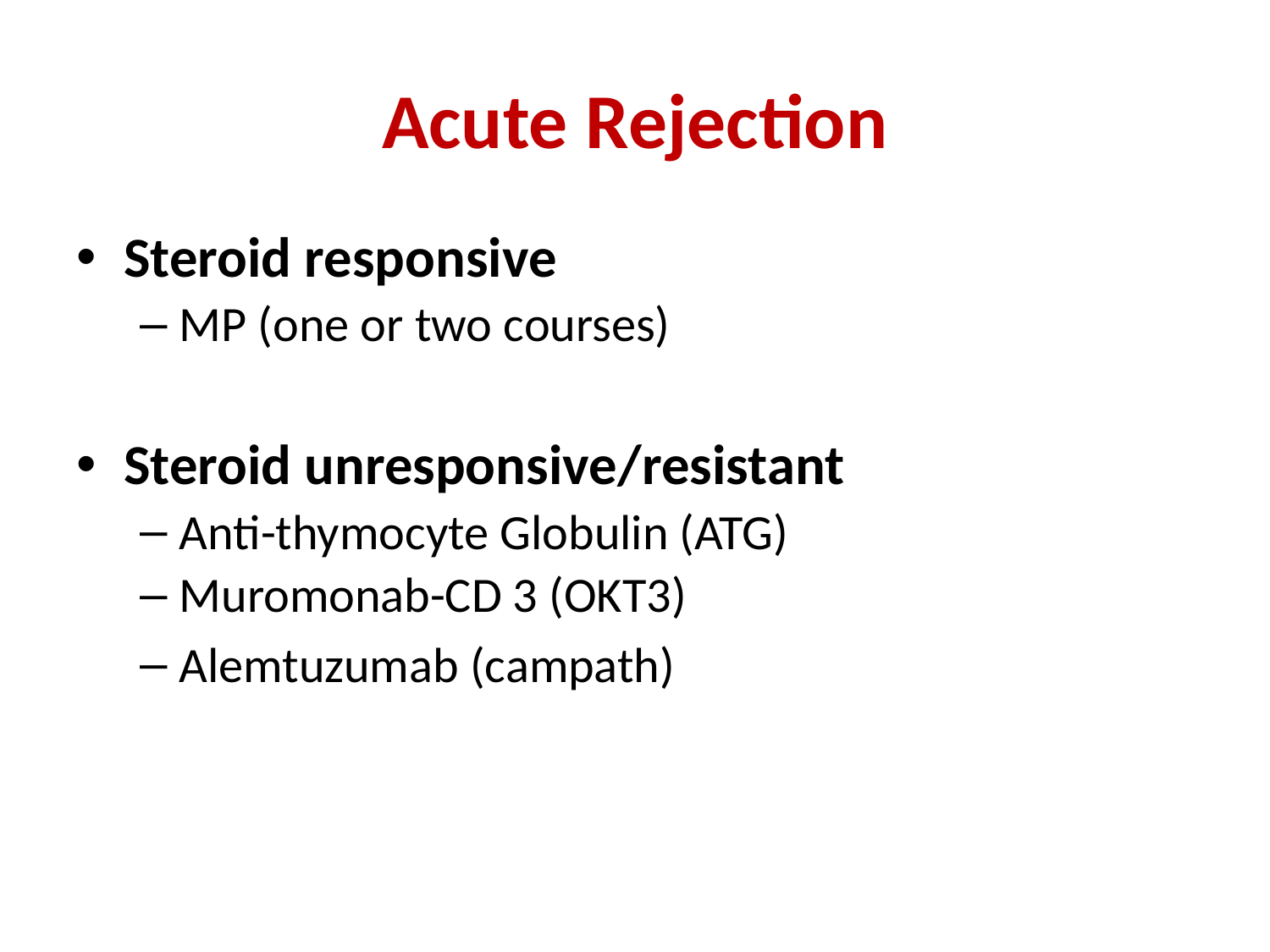

# Acute Rejection
Steroid responsive
MP (one or two courses)

Steroid unresponsive/resistant
Anti-thymocyte Globulin (ATG)
Muromonab-CD 3 (OKT3)
Alemtuzumab (campath)